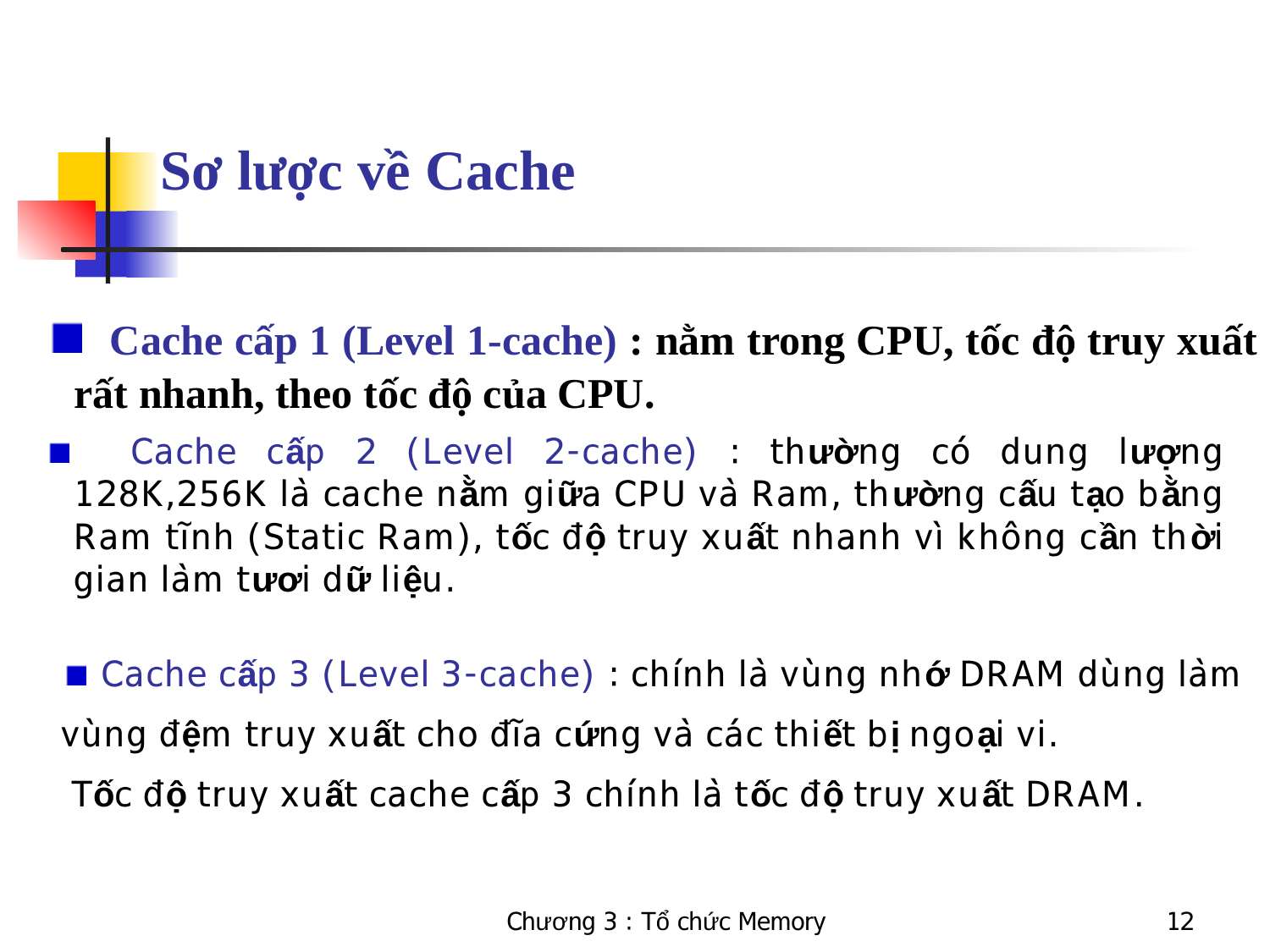

# Sơ lược về Cache
  Cache cấp 1 (Level 1-cache) : nằm trong CPU, tốc độ truy xuất rất nhanh, theo tốc độ của CPU.
  Cache cấp 2 (Level 2-cache) : thường có dung lượng 128K,256K là cache nằm giữa CPU và Ram, thường cấu tạo bằng Ram tĩnh (Static Ram), tốc độ truy xuất nhanh vì không cần thời gian làm tươi dữ liệu.
 Cache cấp 3 (Level 3-cache) : chính là vùng nhớ DRAM dùng làm
vùng đệm truy xuất cho đĩa cứng và các thiết bị ngoại vi.
 Tốc độ truy xuất cache cấp 3 chính là tốc độ truy xuất DRAM.
Chương 3 : Tổ chức Memory
12